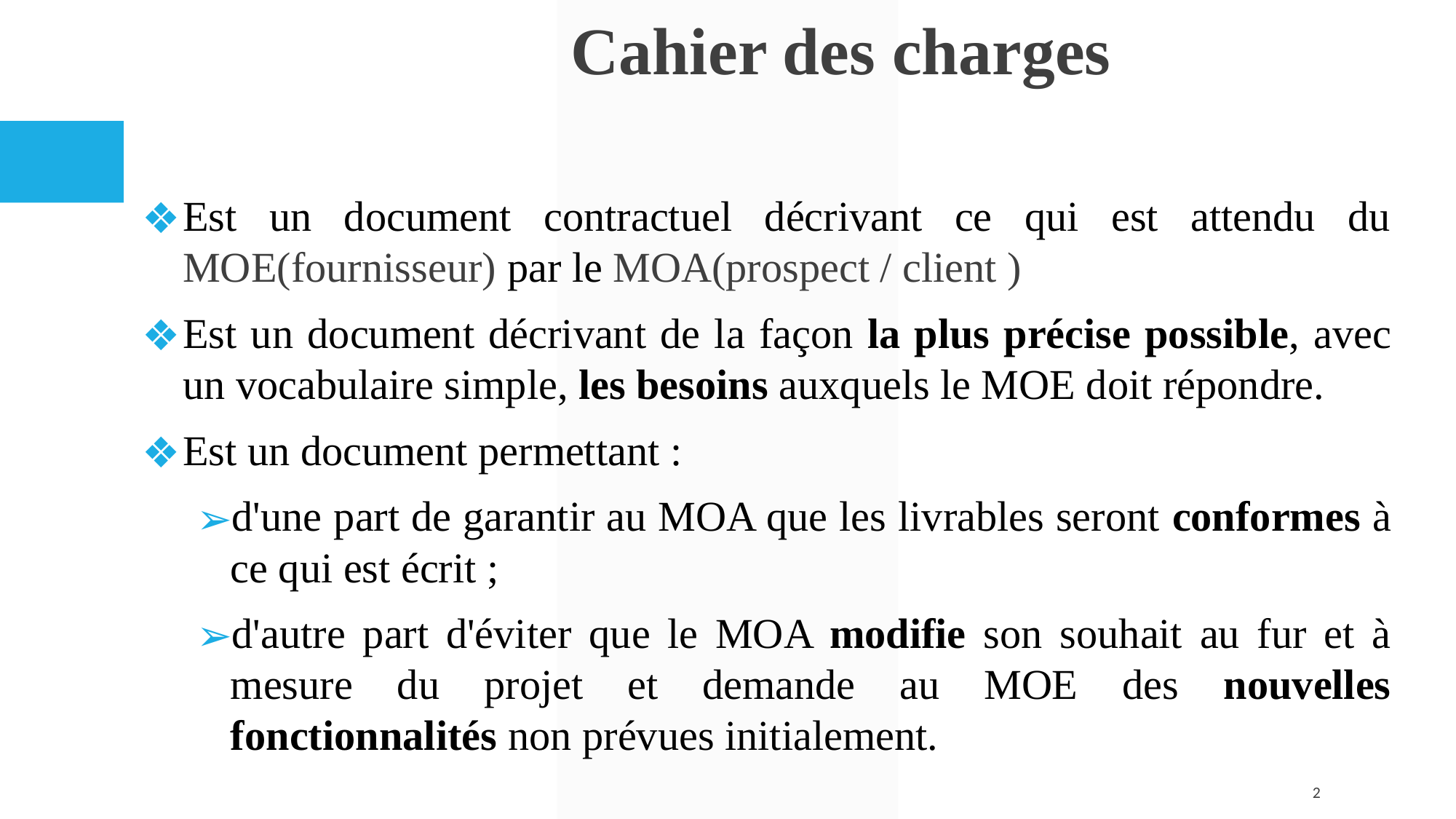

# Cahier des charges
Est un document contractuel décrivant ce qui est attendu du MOE(fournisseur) par le MOA(prospect / client )
Est un document décrivant de la façon la plus précise possible, avec un vocabulaire simple, les besoins auxquels le MOE doit répondre.
Est un document permettant :
d'une part de garantir au MOA que les livrables seront conformes à ce qui est écrit ;
d'autre part d'éviter que le MOA modifie son souhait au fur et à mesure du projet et demande au MOE des nouvelles fonctionnalités non prévues initialement.
2